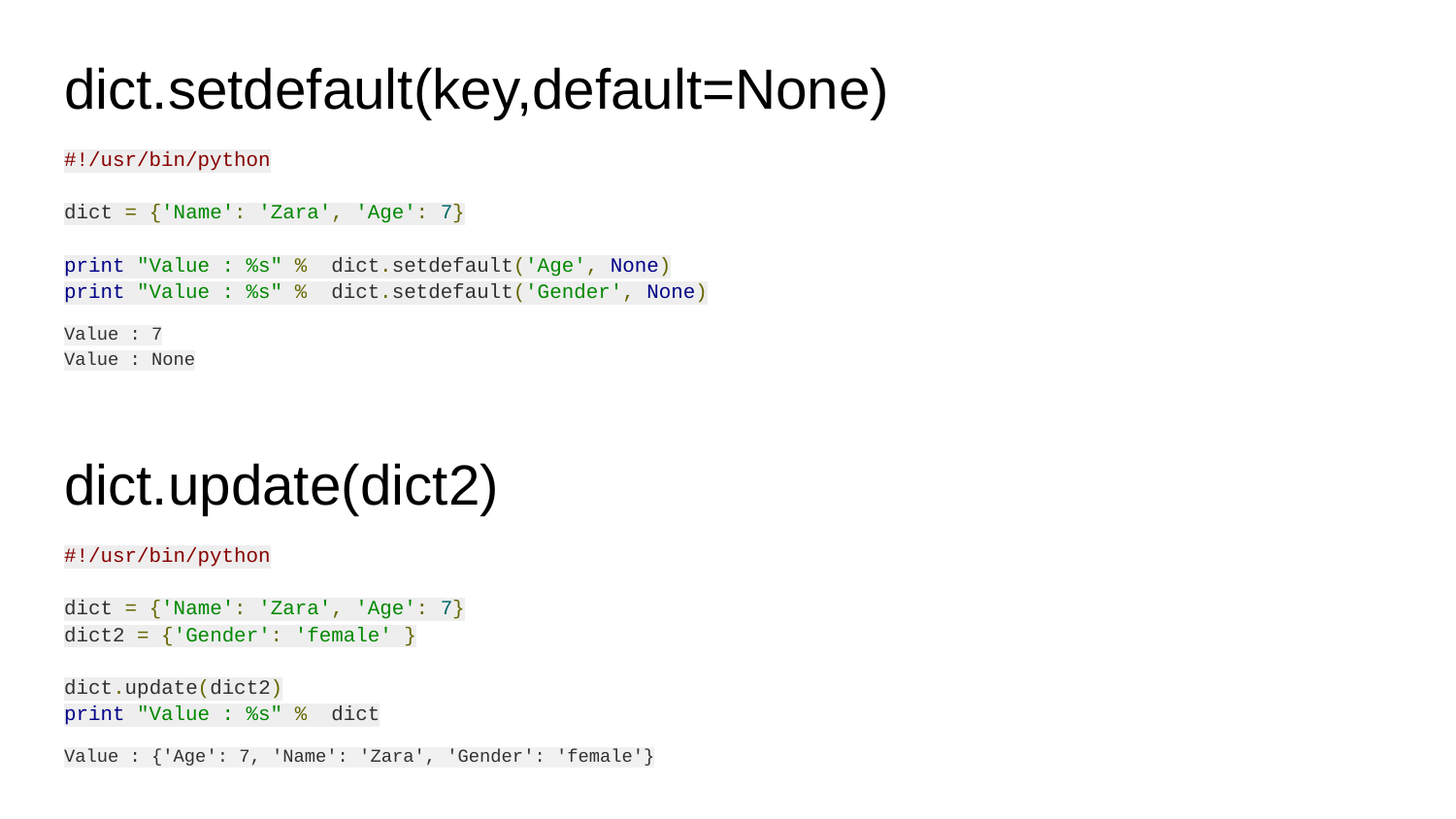

# dict.setdefault(key,default=None)
#!/usr/bin/python
dict = {'Name': 'Zara', 'Age': 7}
print "Value : %s" %  dict.setdefault('Age', None)
print "Value : %s" %  dict.setdefault('Gender', None)
Value : 7
Value : None

dict.update(dict2)
#!/usr/bin/python
dict = {'Name': 'Zara', 'Age': 7}
dict2 = {'Gender': 'female' }
dict.update(dict2)
print "Value : %s" %  dict
Value : {'Age': 7, 'Name': 'Zara', 'Gender': 'female'}